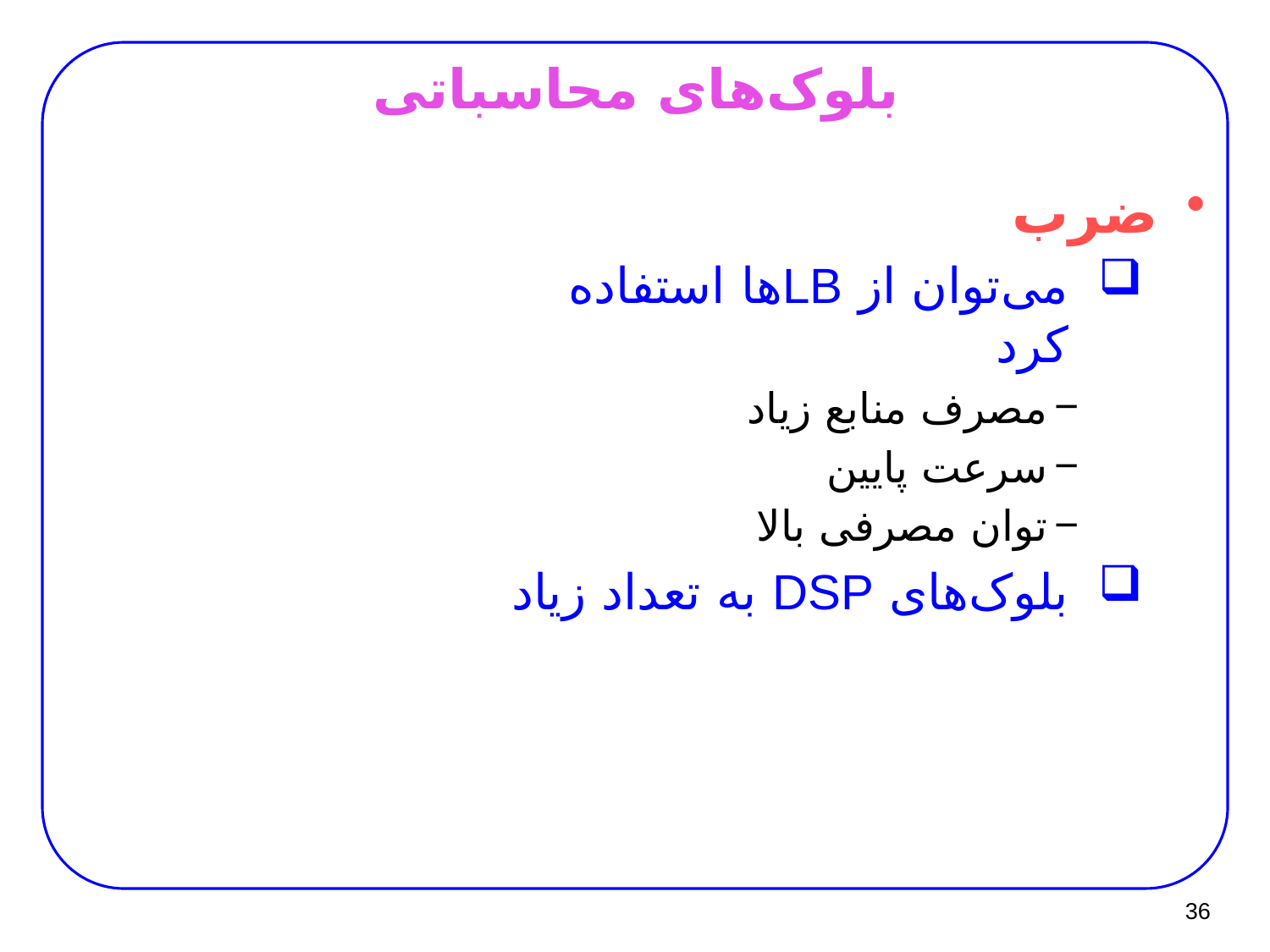

# بلوک‌های محاسباتی
ضرب
می‌توان از LBها استفاده کرد
مصرف منابع زیاد
سرعت پایین
توان مصرفی بالا
بلوک‌های DSP به تعداد زیاد
36